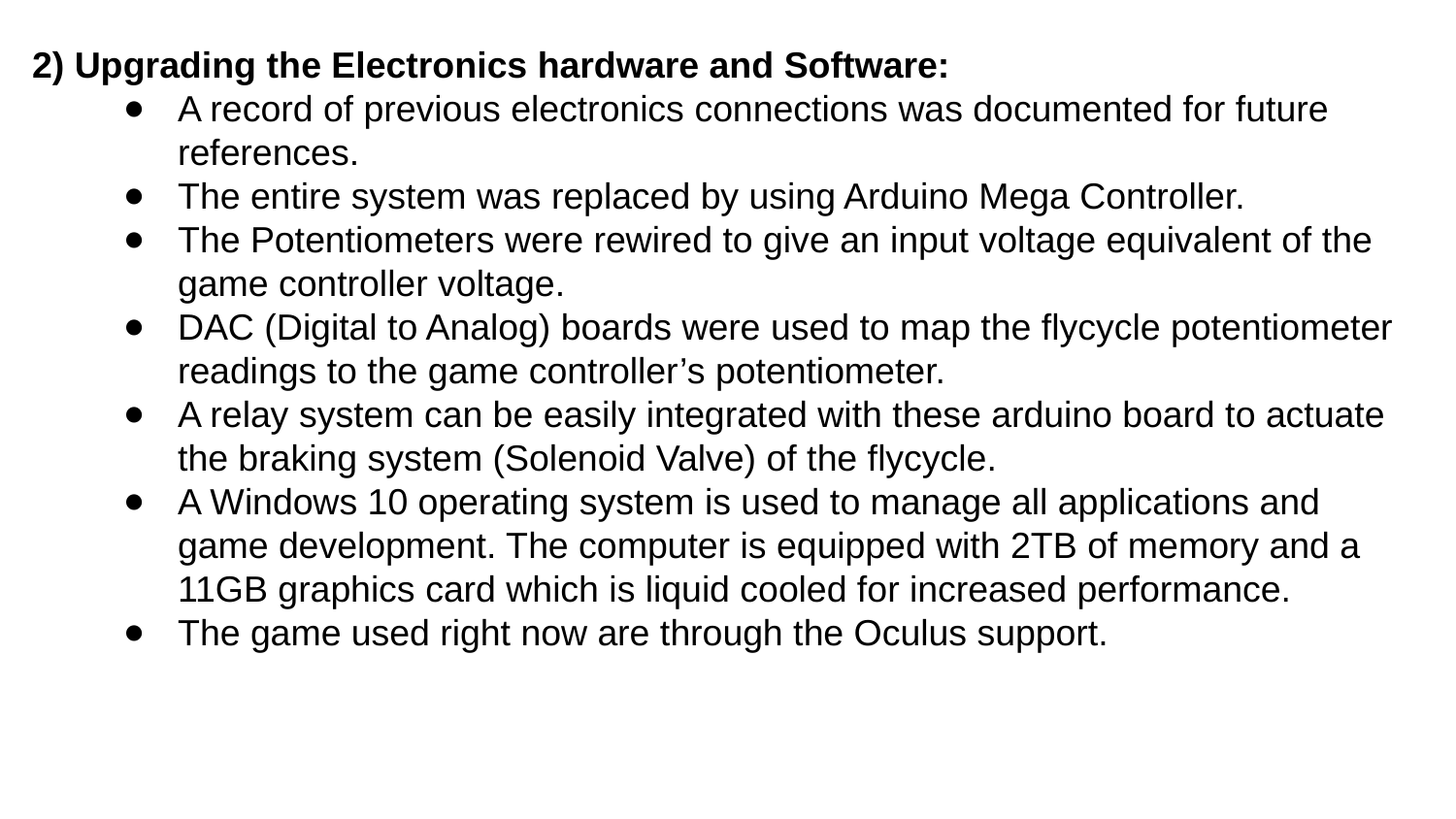

2) Upgrading the Electronics hardware and Software:
A record of previous electronics connections was documented for future references.
The entire system was replaced by using Arduino Mega Controller.
The Potentiometers were rewired to give an input voltage equivalent of the game controller voltage.
DAC (Digital to Analog) boards were used to map the flycycle potentiometer readings to the game controller’s potentiometer.
A relay system can be easily integrated with these arduino board to actuate the braking system (Solenoid Valve) of the flycycle.
A Windows 10 operating system is used to manage all applications and game development. The computer is equipped with 2TB of memory and a 11GB graphics card which is liquid cooled for increased performance.
The game used right now are through the Oculus support.